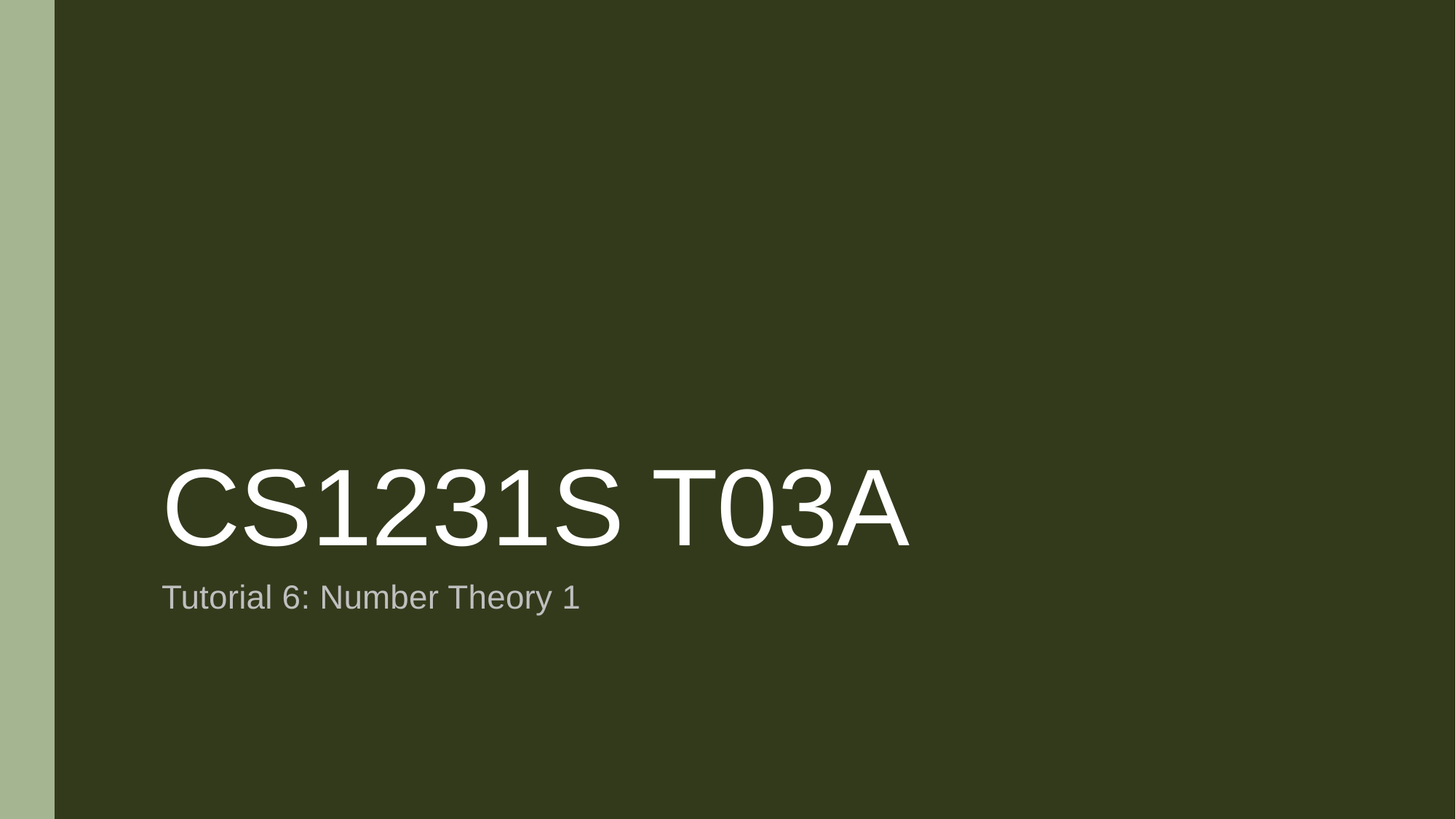

# CS1231S T03A
Tutorial 6: Number Theory 1